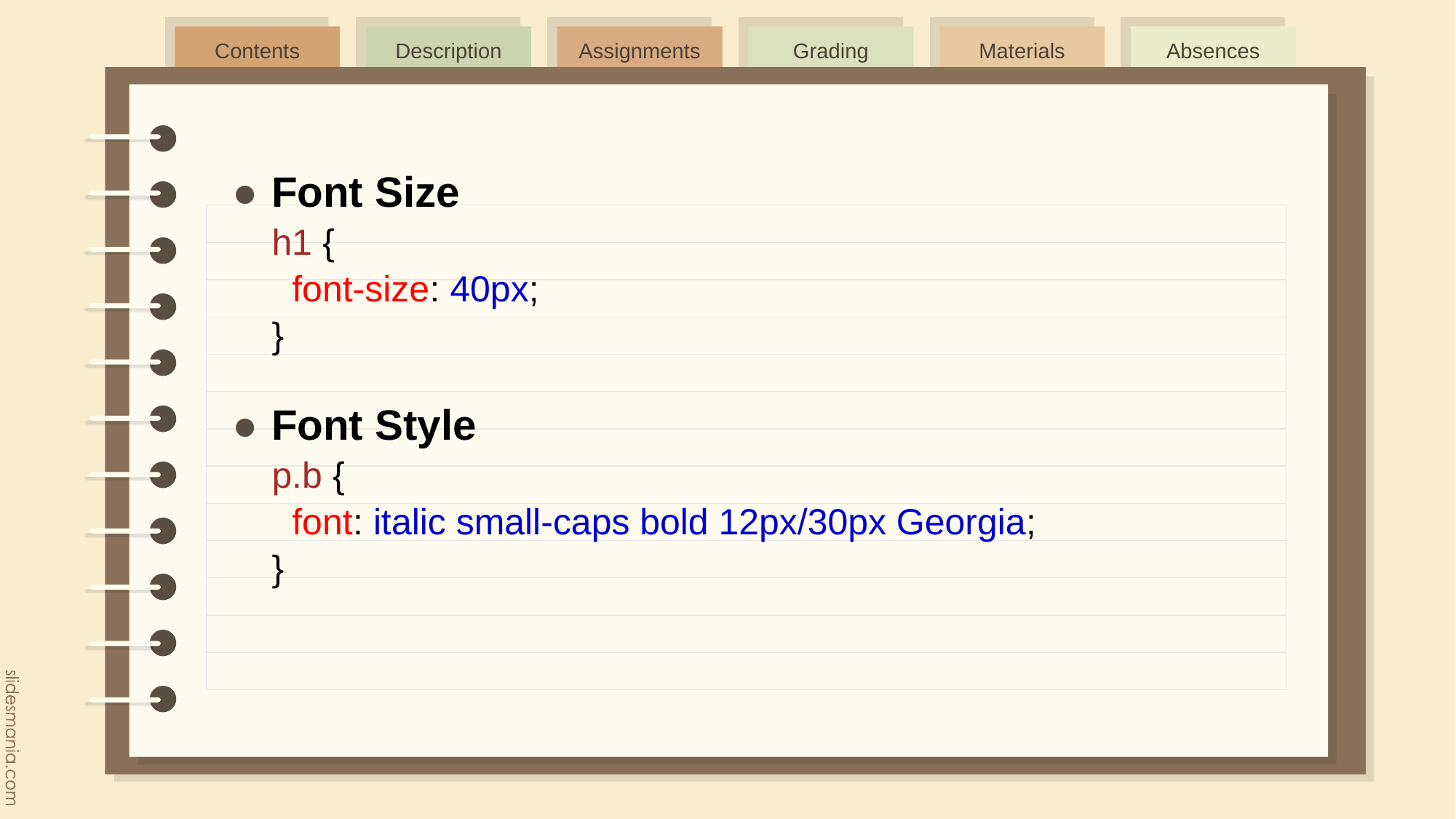

Font Size
h1 {
  font-size: 40px;
}
Font Style
p.b {
  font: italic small-caps bold 12px/30px Georgia;
}